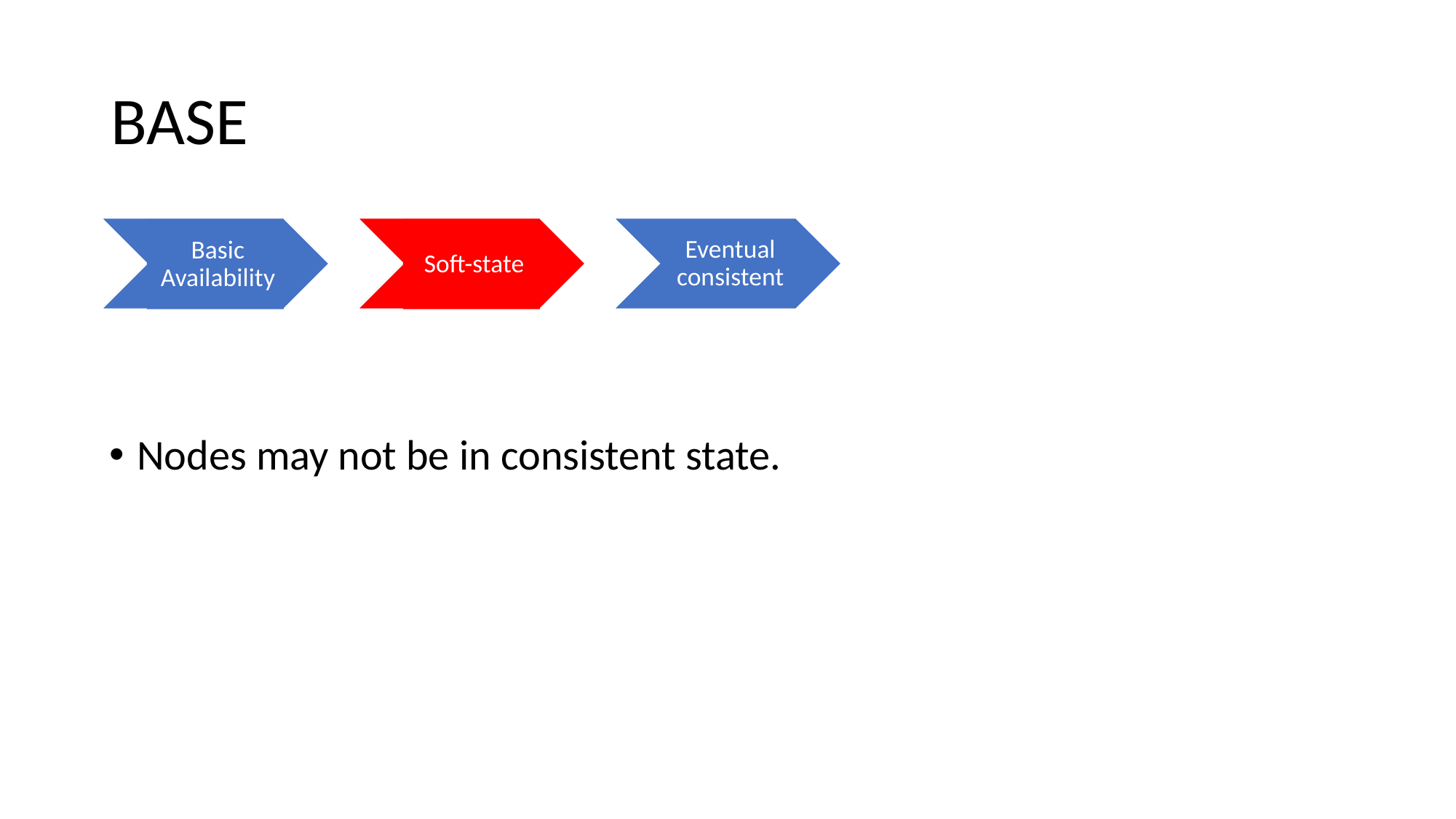

# BASE

Basic Availability

Soft-state

Eventual consistent

Nodes may not be in consistent state.